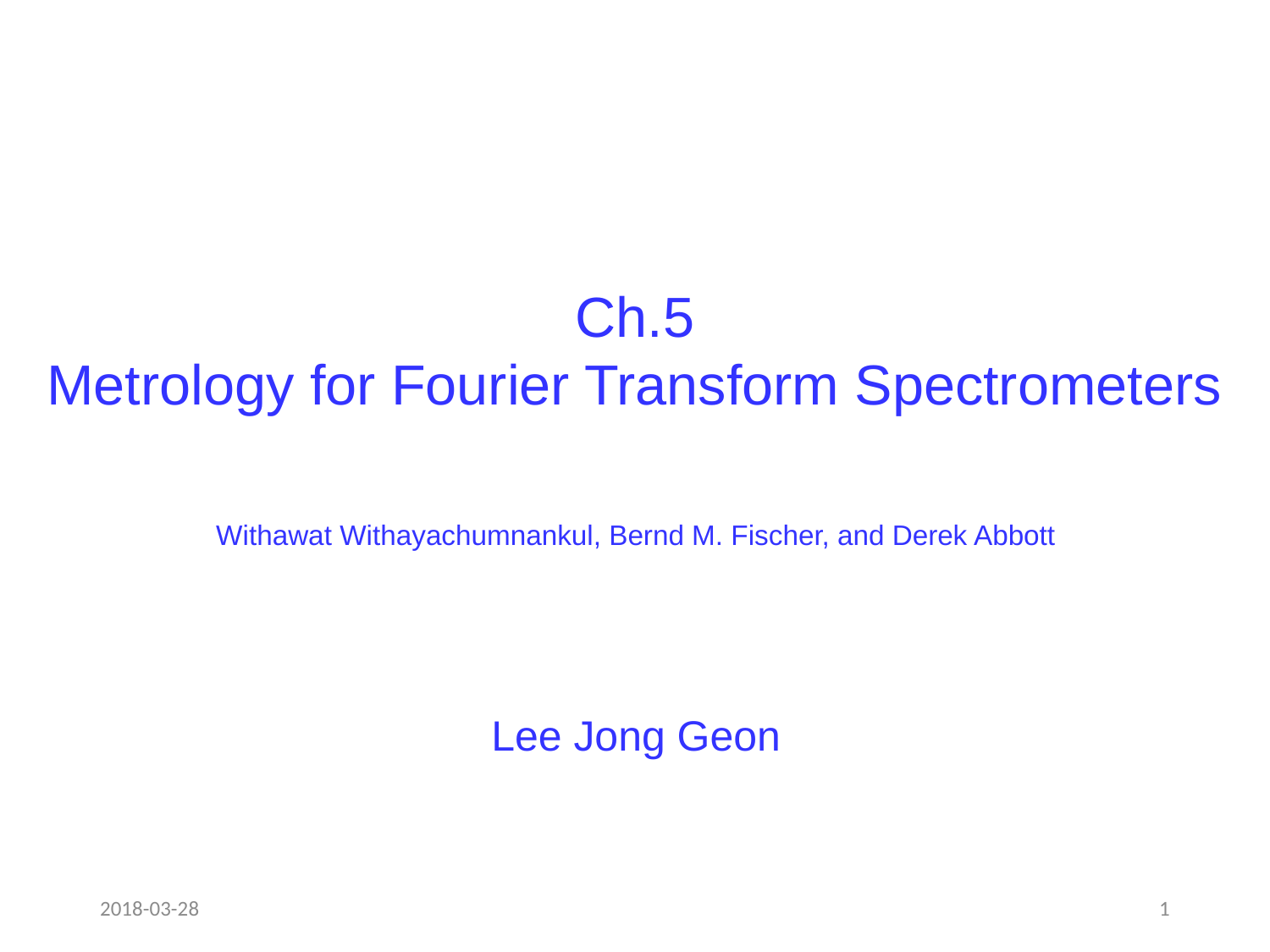

Ch.5
Metrology for Fourier Transform Spectrometers
Withawat Withayachumnankul, Bernd M. Fischer, and Derek Abbott
Lee Jong Geon
2018-03-28
1